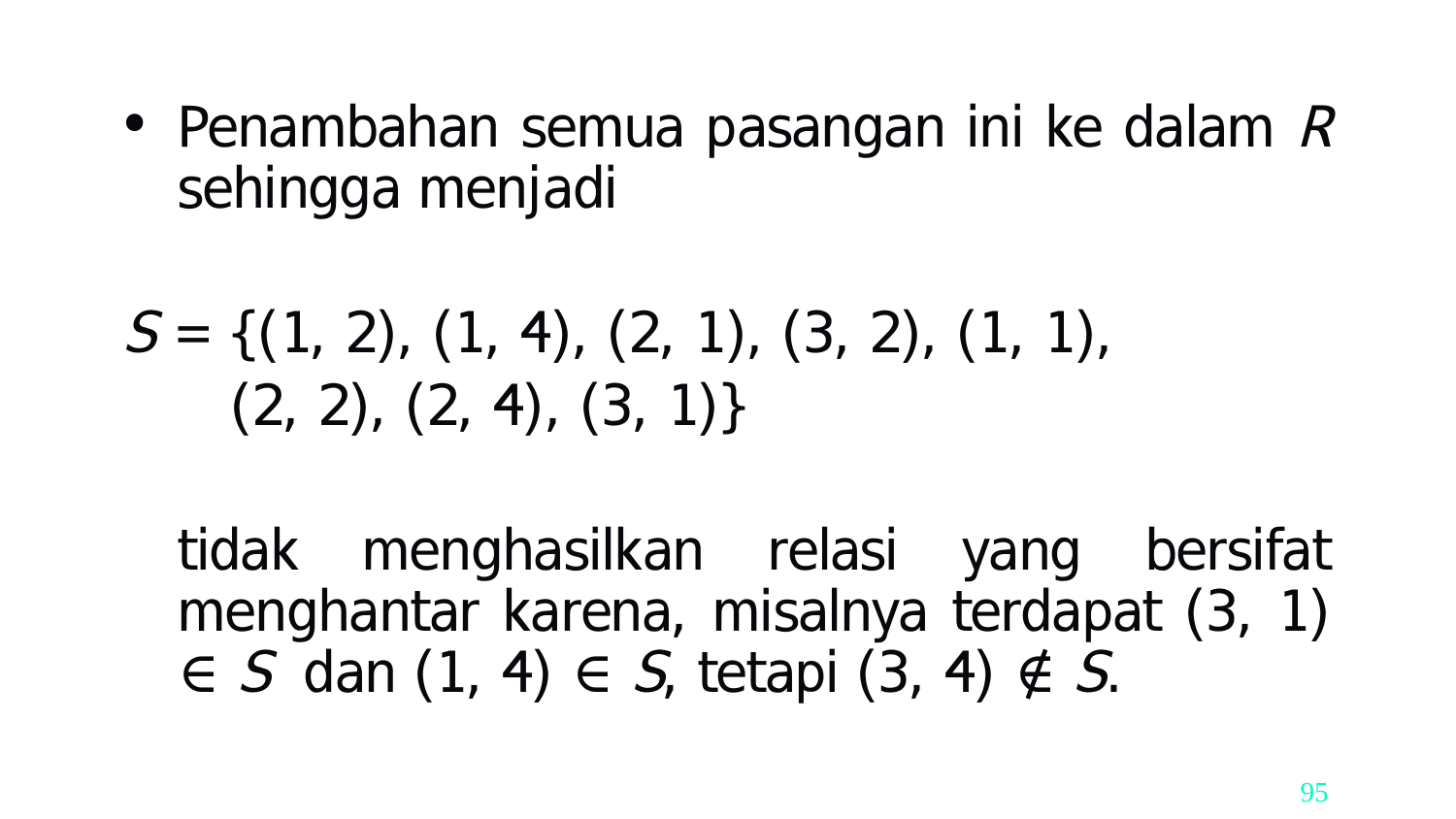

Penambahan semua pasangan ini ke dalam R sehingga menjadi

S = {(1, 2), (1, 4), (2, 1), (3, 2), (1, 1),
	   (2, 2), (2, 4), (3, 1)}

	tidak menghasilkan relasi yang bersifat menghantar karena, misalnya terdapat (3, 1) ∈ S  dan (1, 4) ∈ S, tetapi (3, 4) ∉ S.
95